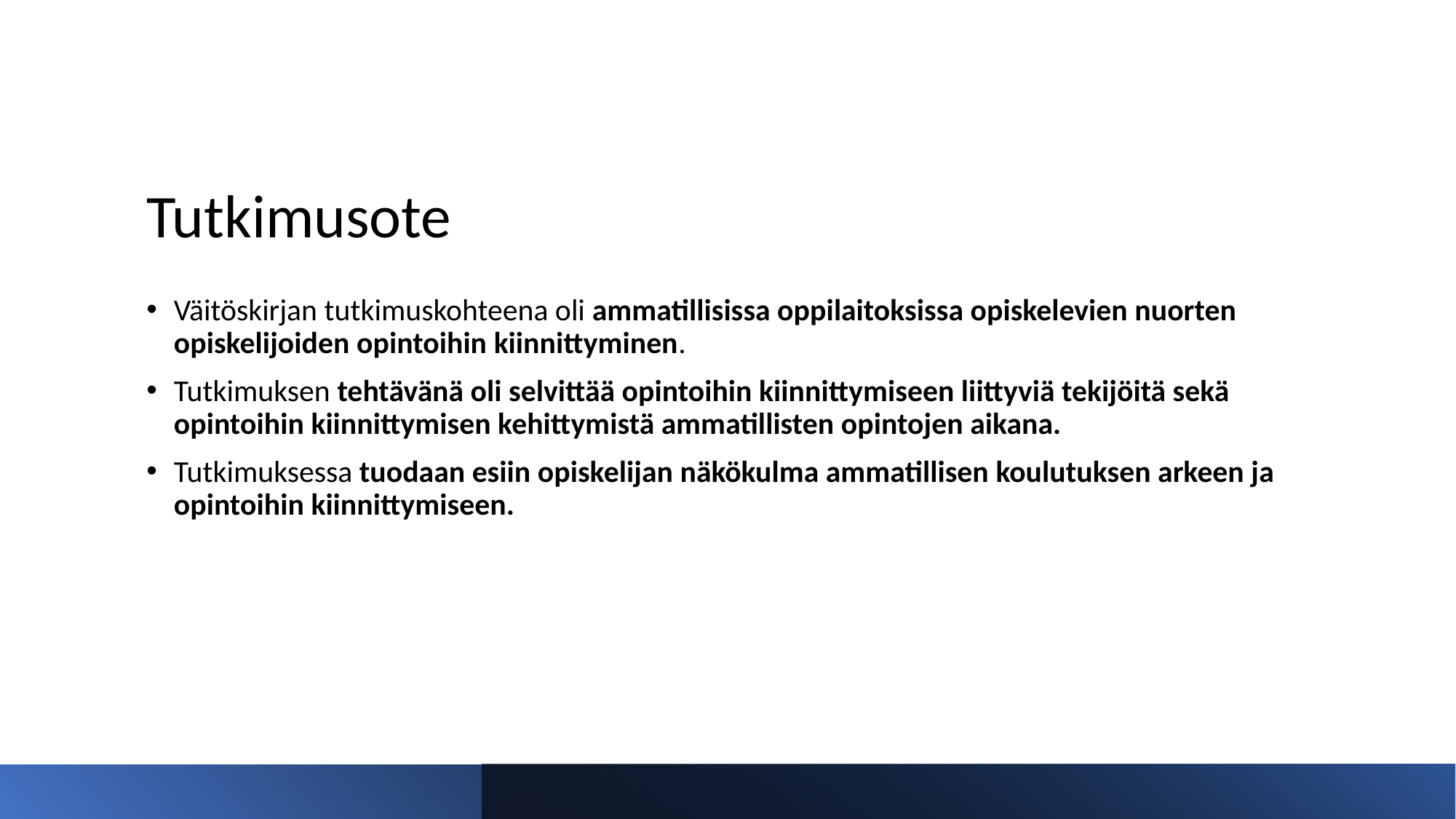

# Tutkimusote
Väitöskirjan tutkimuskohteena oli ammatillisissa oppilaitoksissa opiskelevien nuorten opiskelijoiden opintoihin kiinnittyminen.
Tutkimuksen tehtävänä oli selvittää opintoihin kiinnittymiseen liittyviä tekijöitä sekä opintoihin kiinnittymisen kehittymistä ammatillisten opintojen aikana.
Tutkimuksessa tuodaan esiin opiskelijan näkökulma ammatillisen koulutuksen arkeen ja opintoihin kiinnittymiseen.